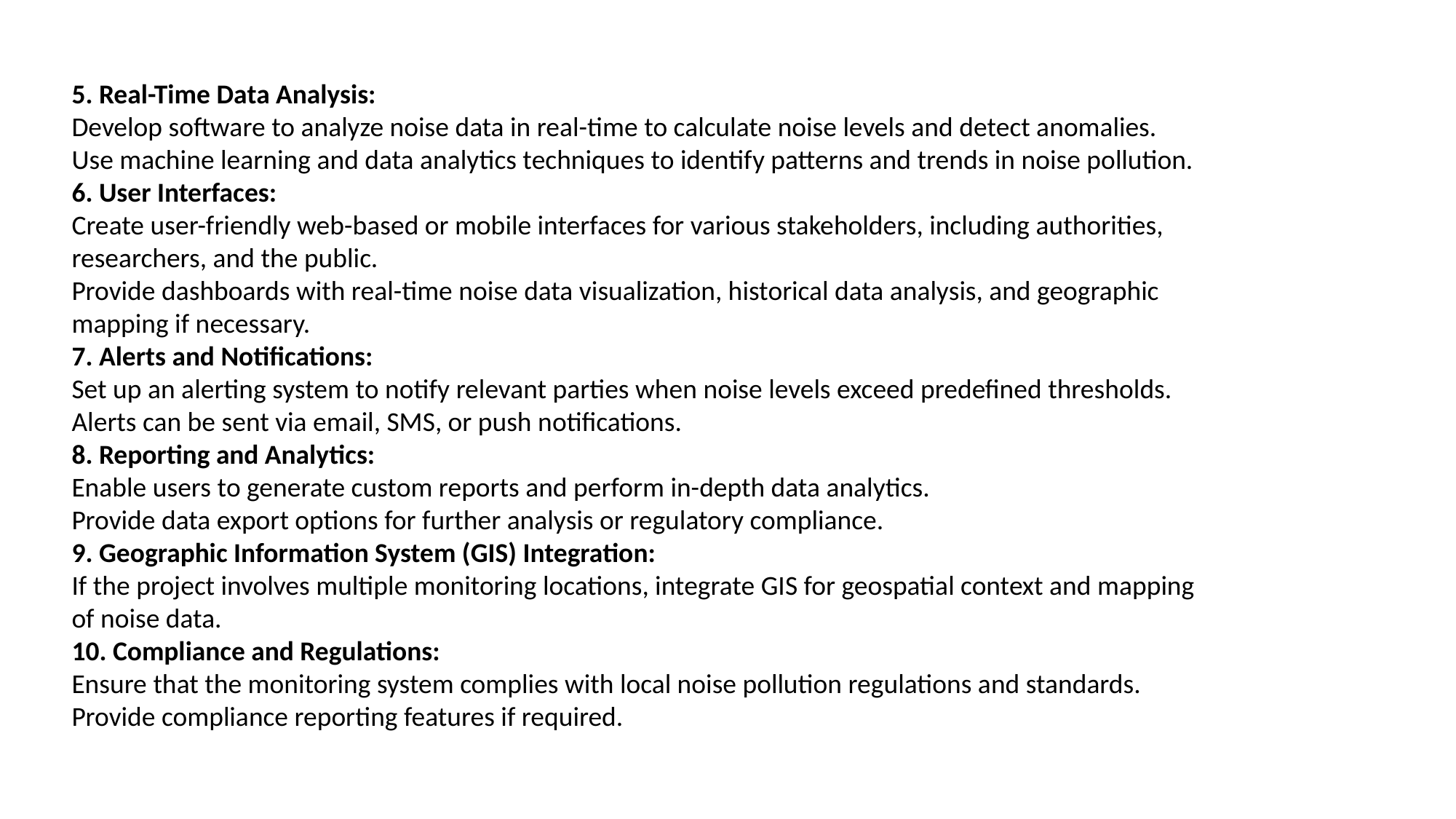

5. Real-Time Data Analysis:
Develop software to analyze noise data in real-time to calculate noise levels and detect anomalies.
Use machine learning and data analytics techniques to identify patterns and trends in noise pollution.
6. User Interfaces:
Create user-friendly web-based or mobile interfaces for various stakeholders, including authorities, researchers, and the public.
Provide dashboards with real-time noise data visualization, historical data analysis, and geographic mapping if necessary.
7. Alerts and Notifications:
Set up an alerting system to notify relevant parties when noise levels exceed predefined thresholds. Alerts can be sent via email, SMS, or push notifications.
8. Reporting and Analytics:
Enable users to generate custom reports and perform in-depth data analytics.
Provide data export options for further analysis or regulatory compliance.
9. Geographic Information System (GIS) Integration:
If the project involves multiple monitoring locations, integrate GIS for geospatial context and mapping of noise data.
10. Compliance and Regulations:
Ensure that the monitoring system complies with local noise pollution regulations and standards. Provide compliance reporting features if required.